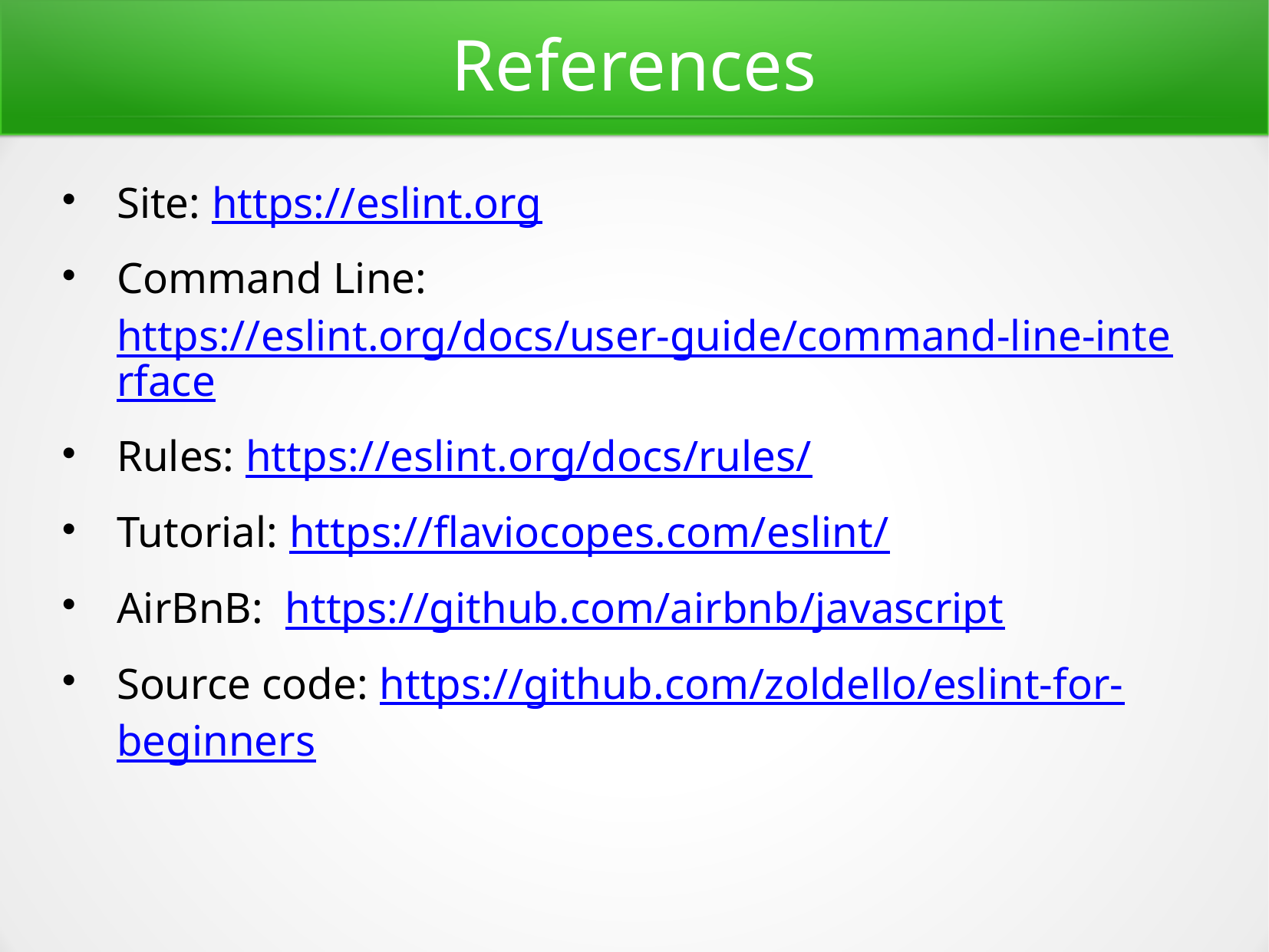

References
Site: https://eslint.org
Command Line: https://eslint.org/docs/user-guide/command-line-interface
Rules: https://eslint.org/docs/rules/
Tutorial: https://flaviocopes.com/eslint/
AirBnB:  https://github.com/airbnb/javascript
Source code: https://github.com/zoldello/eslint-for-beginners